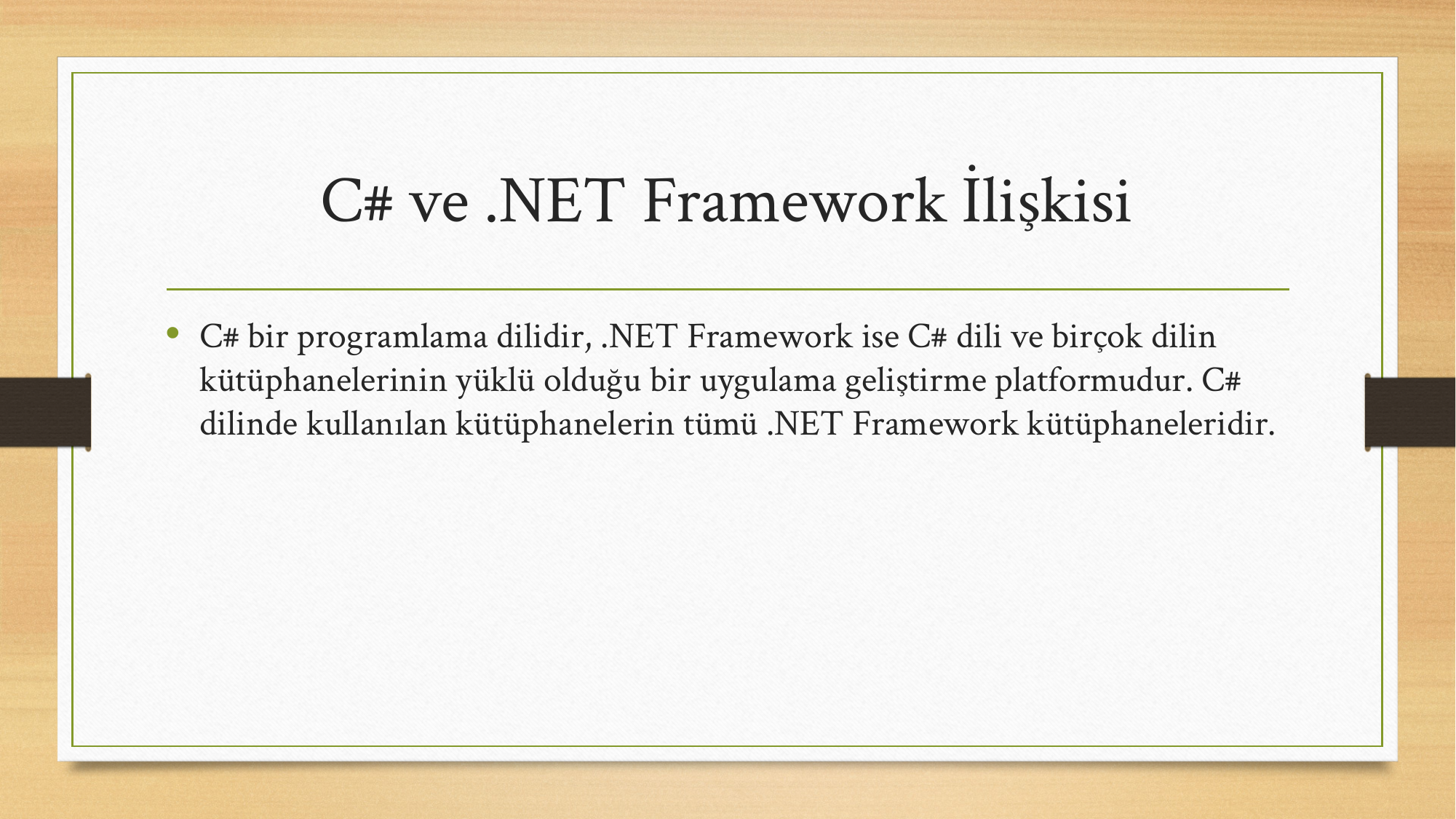

# C# ve .NET Framework İlişkisi
C# bir programlama dilidir, .NET Framework ise C# dili ve birçok dilin kütüphanelerinin yüklü olduğu bir uygulama geliştirme platformudur. C# dilinde kullanılan kütüphanelerin tümü .NET Framework kütüphaneleridir.